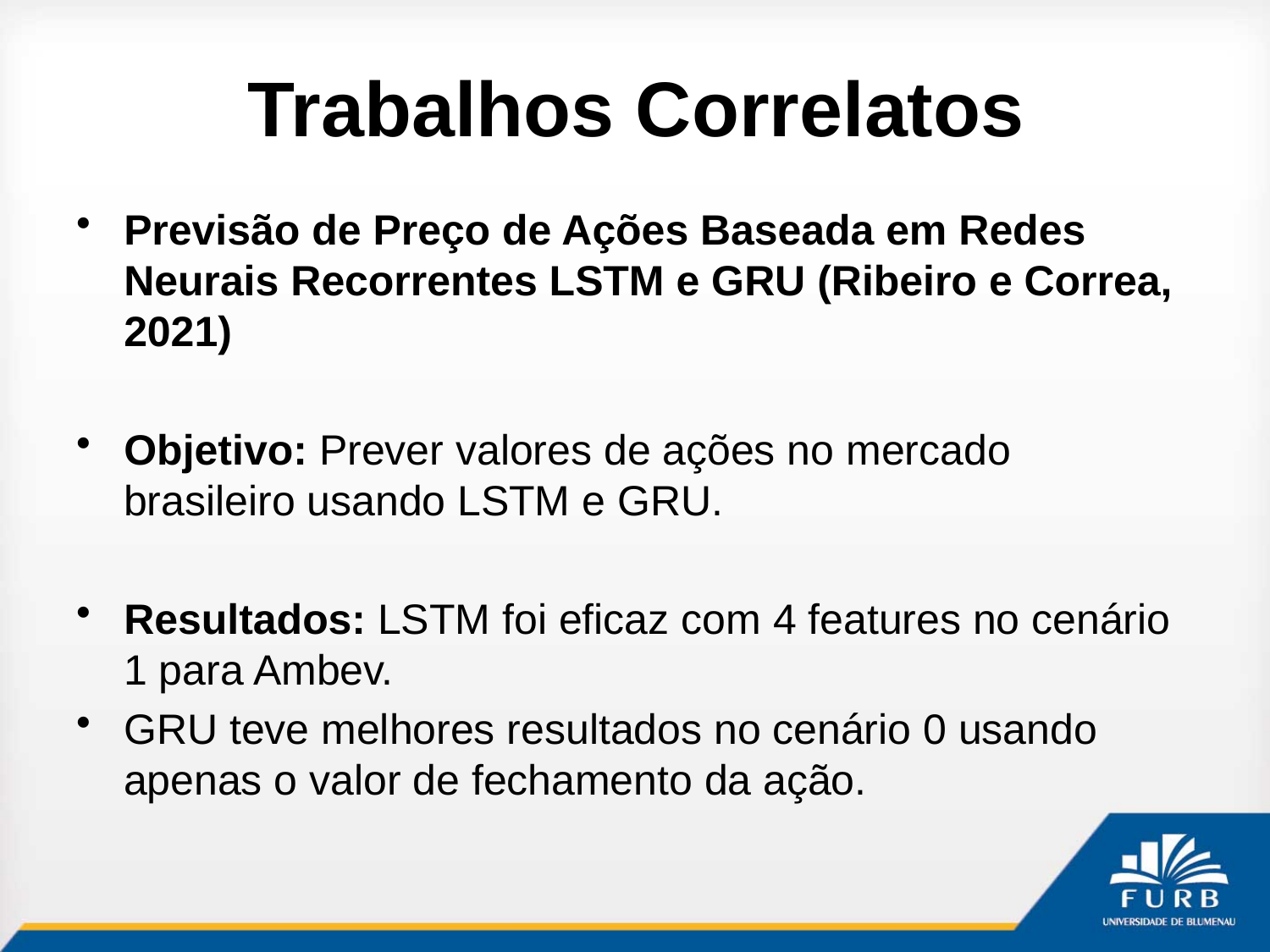

# Trabalhos Correlatos
Previsão de Preço de Ações Baseada em Redes Neurais Recorrentes LSTM e GRU (Ribeiro e Correa, 2021)

Objetivo: Prever valores de ações no mercado brasileiro usando LSTM e GRU.

Resultados: LSTM foi eficaz com 4 features no cenário 1 para Ambev.
GRU teve melhores resultados no cenário 0 usando apenas o valor de fechamento da ação.